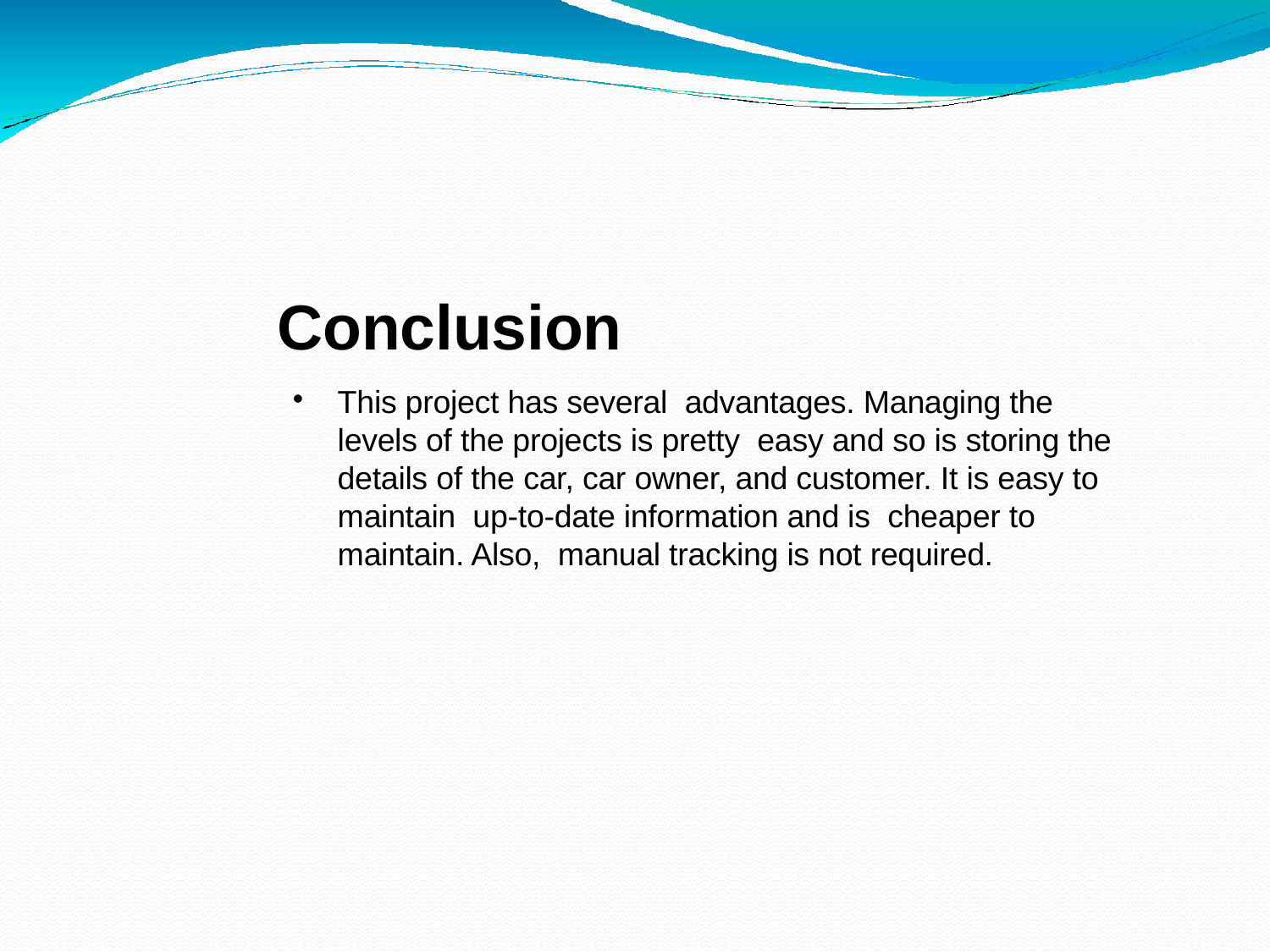

# Conclusion
This project has several  advantages. Managing the  levels of the projects is pretty  easy and so is storing the  details of the car, car owner, and customer. It is easy to maintain  up-to-date information and is  cheaper to maintain. Also,  manual tracking is not required.